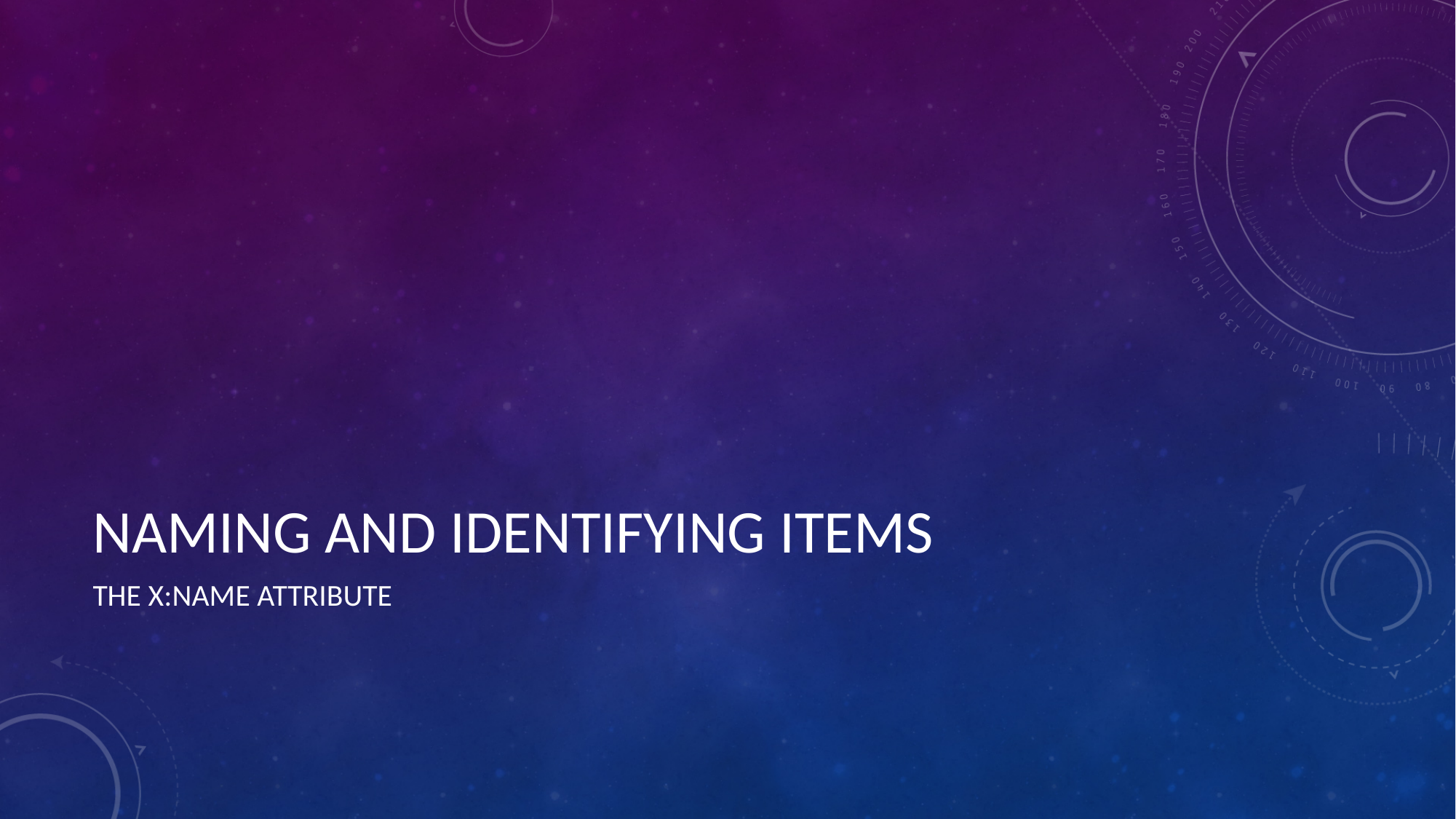

# Naming and Identifying Items
The x:Name Attribute